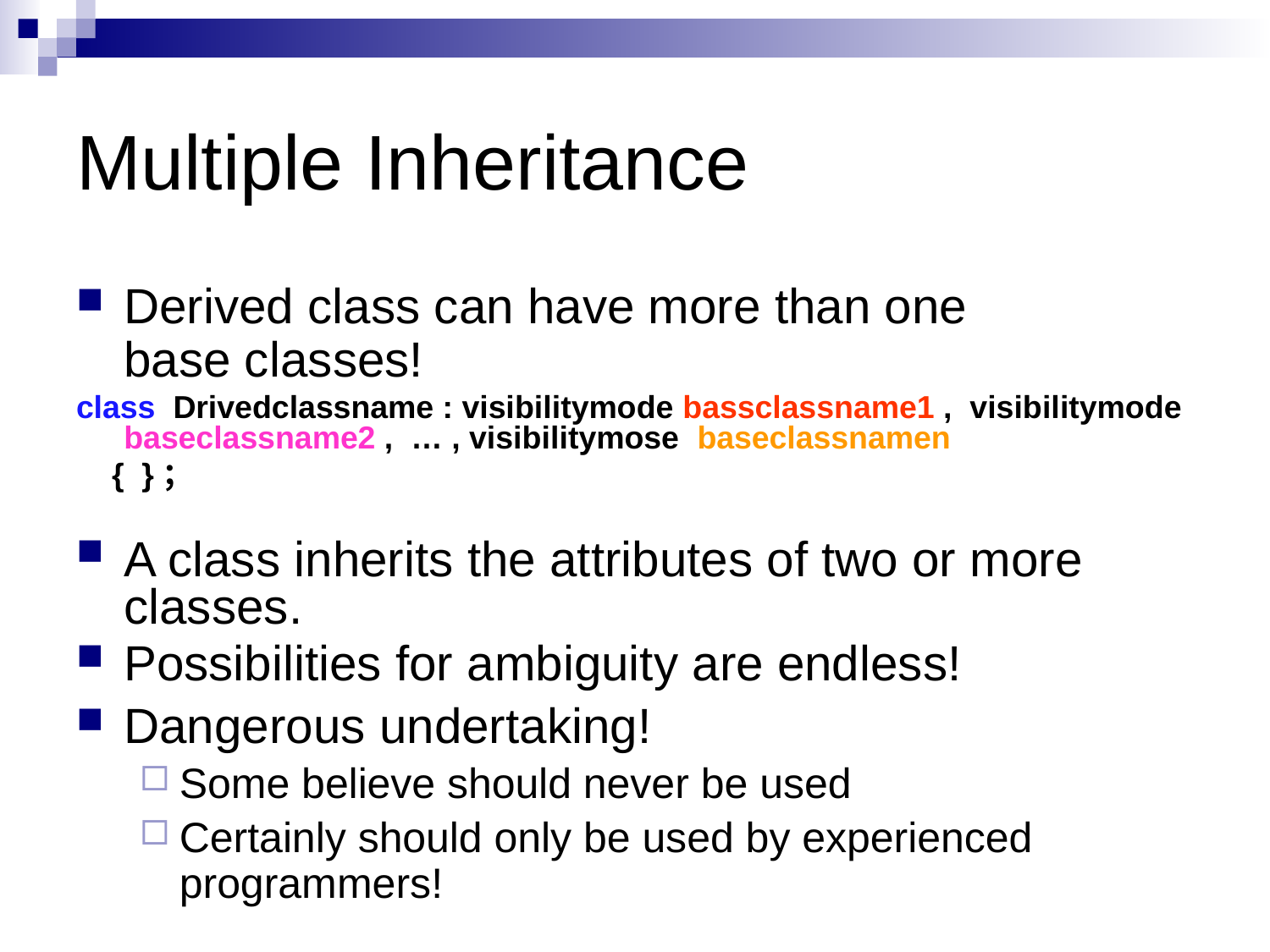

# Multiple Inheritance
Derived class can have more than one
base classes!
class  Drivedclassname : visibilitymode bassclassname1 ,  visibilitymode  baseclassname2 ,  … , visibilitymose  baseclassnamen
    {  }；

A class inherits the attributes of two or more classes.
Possibilities for ambiguity are endless!
Dangerous undertaking!
Some believe should never be used
Certainly should only be used by experienced
programmers!